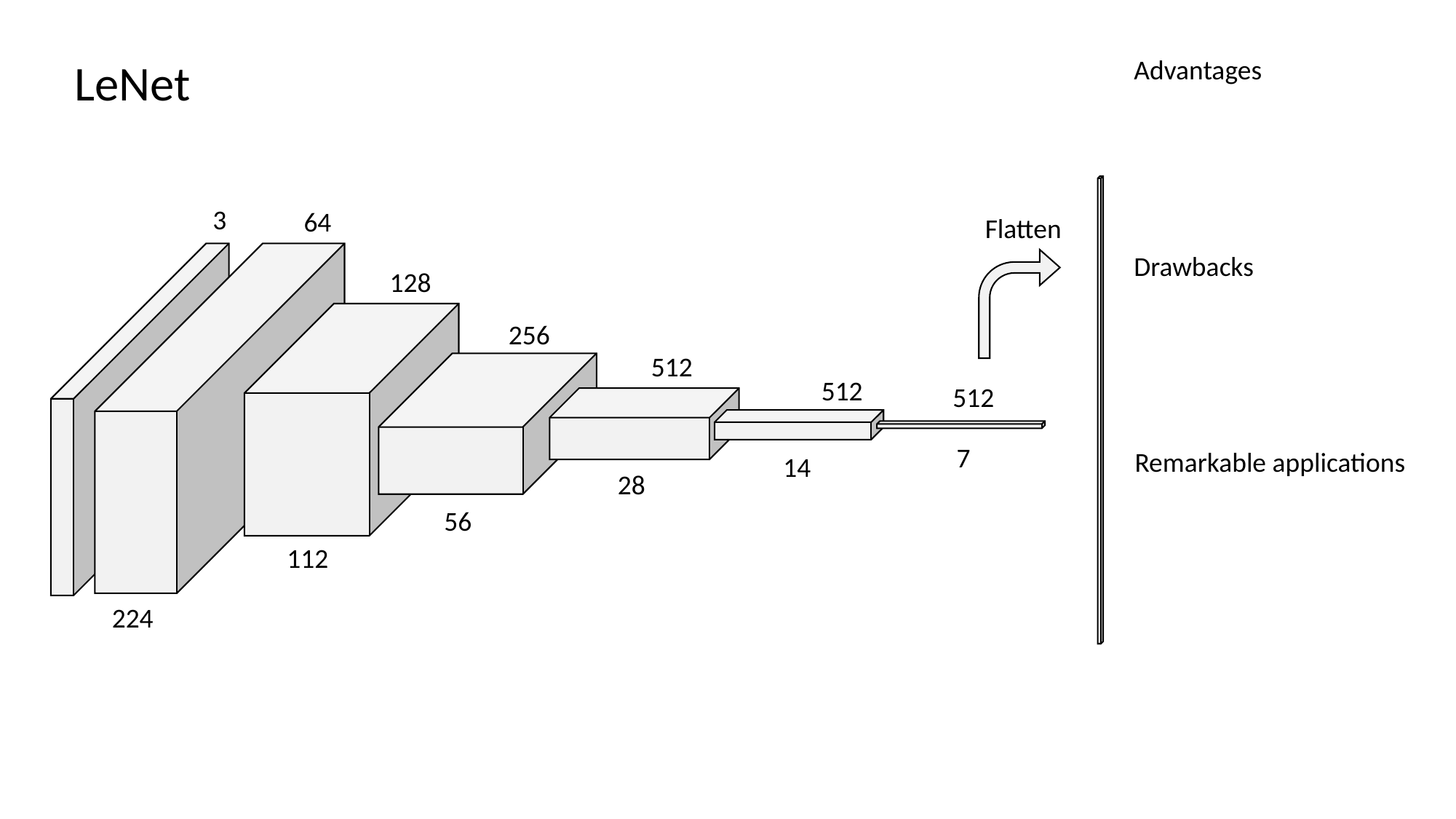

LeNet
Advantages
3
64
Flatten

Drawbacks

128

256
512

512
512

7
Remarkable applications
14
28
56
112
224